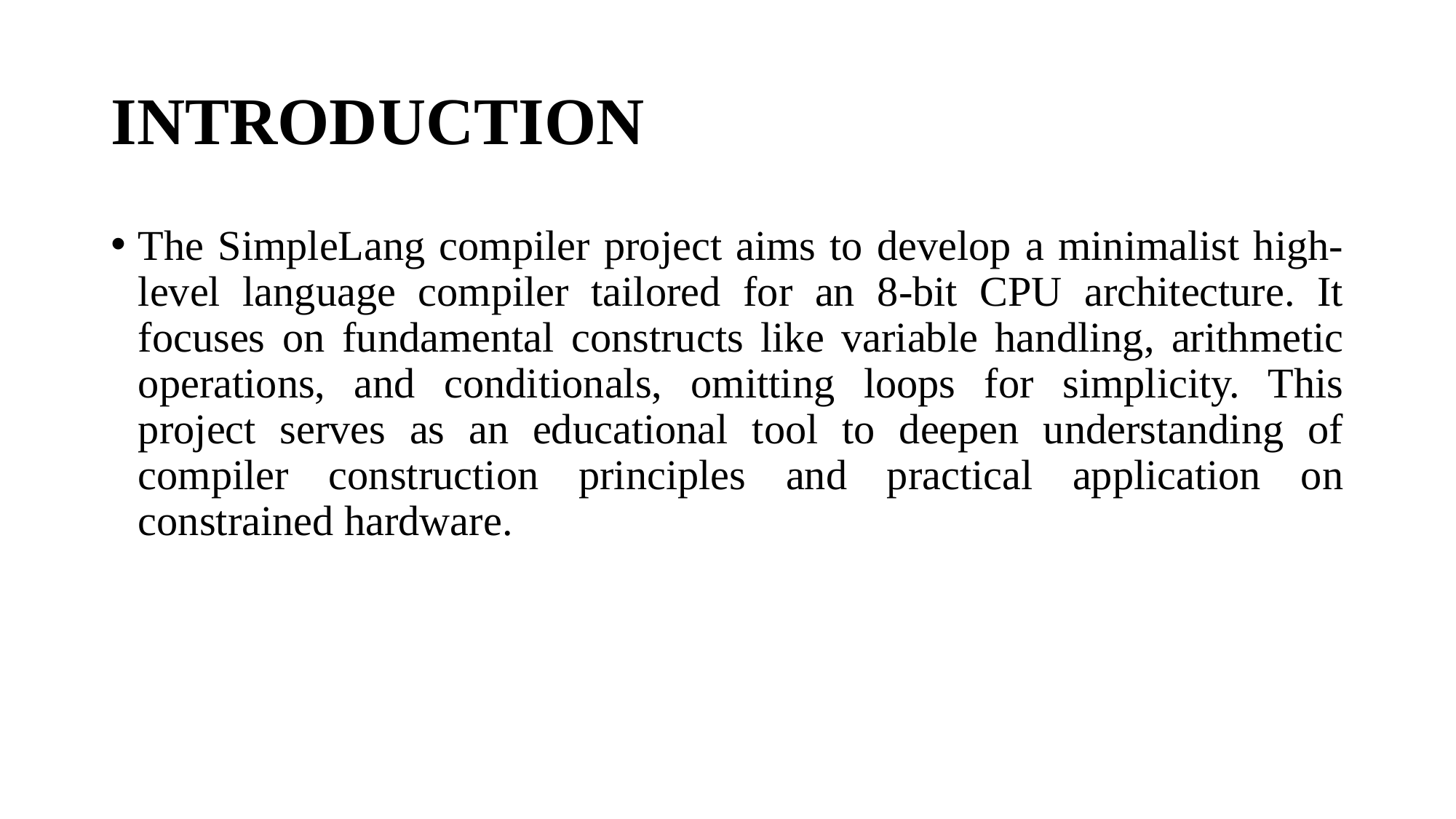

# INTRODUCTION
The SimpleLang compiler project aims to develop a minimalist high-level language compiler tailored for an 8-bit CPU architecture. It focuses on fundamental constructs like variable handling, arithmetic operations, and conditionals, omitting loops for simplicity. This project serves as an educational tool to deepen understanding of compiler construction principles and practical application on constrained hardware.